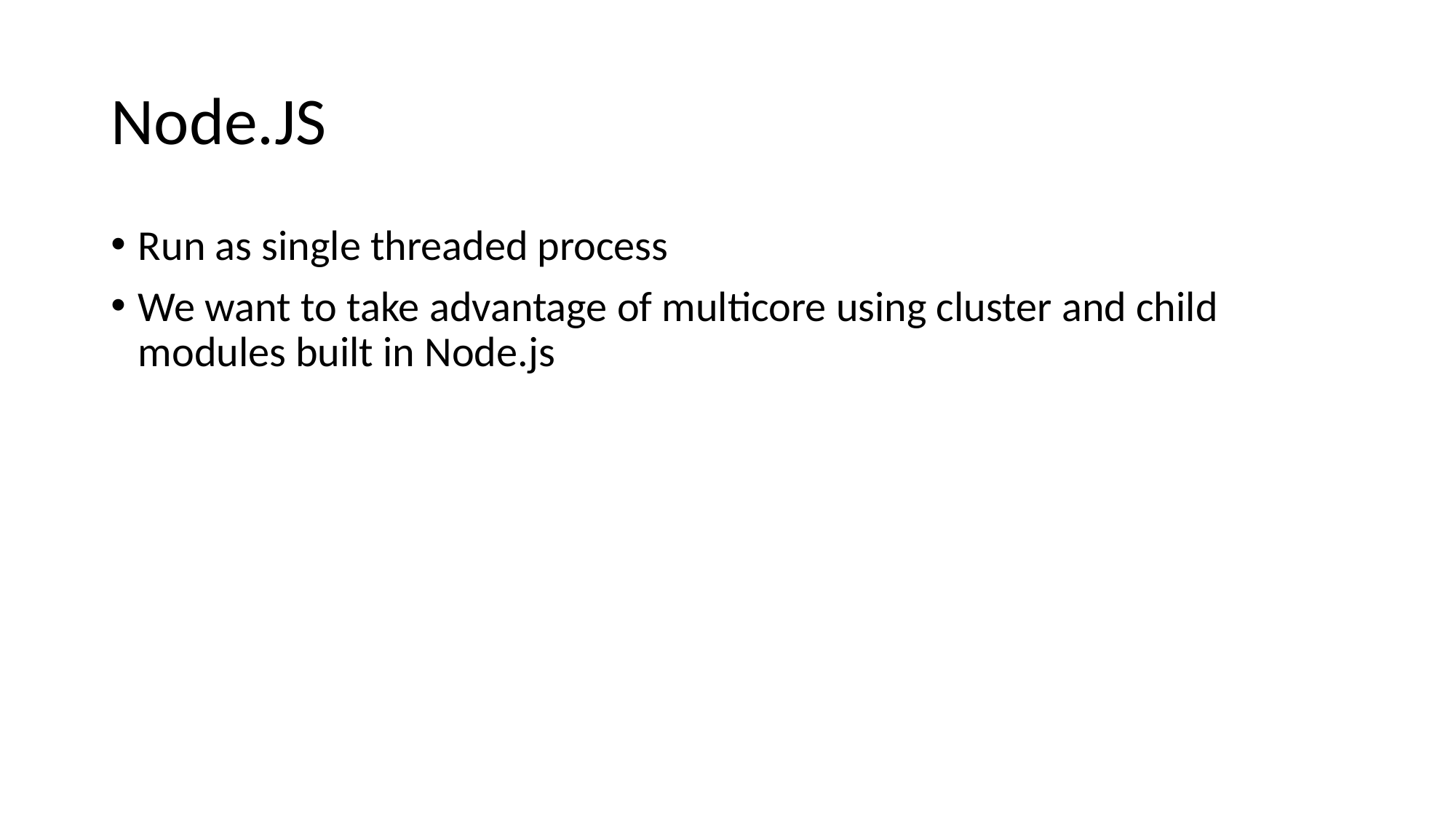

# Node.JS
Run as single threaded process
We want to take advantage of multicore using cluster and child modules built in Node.js